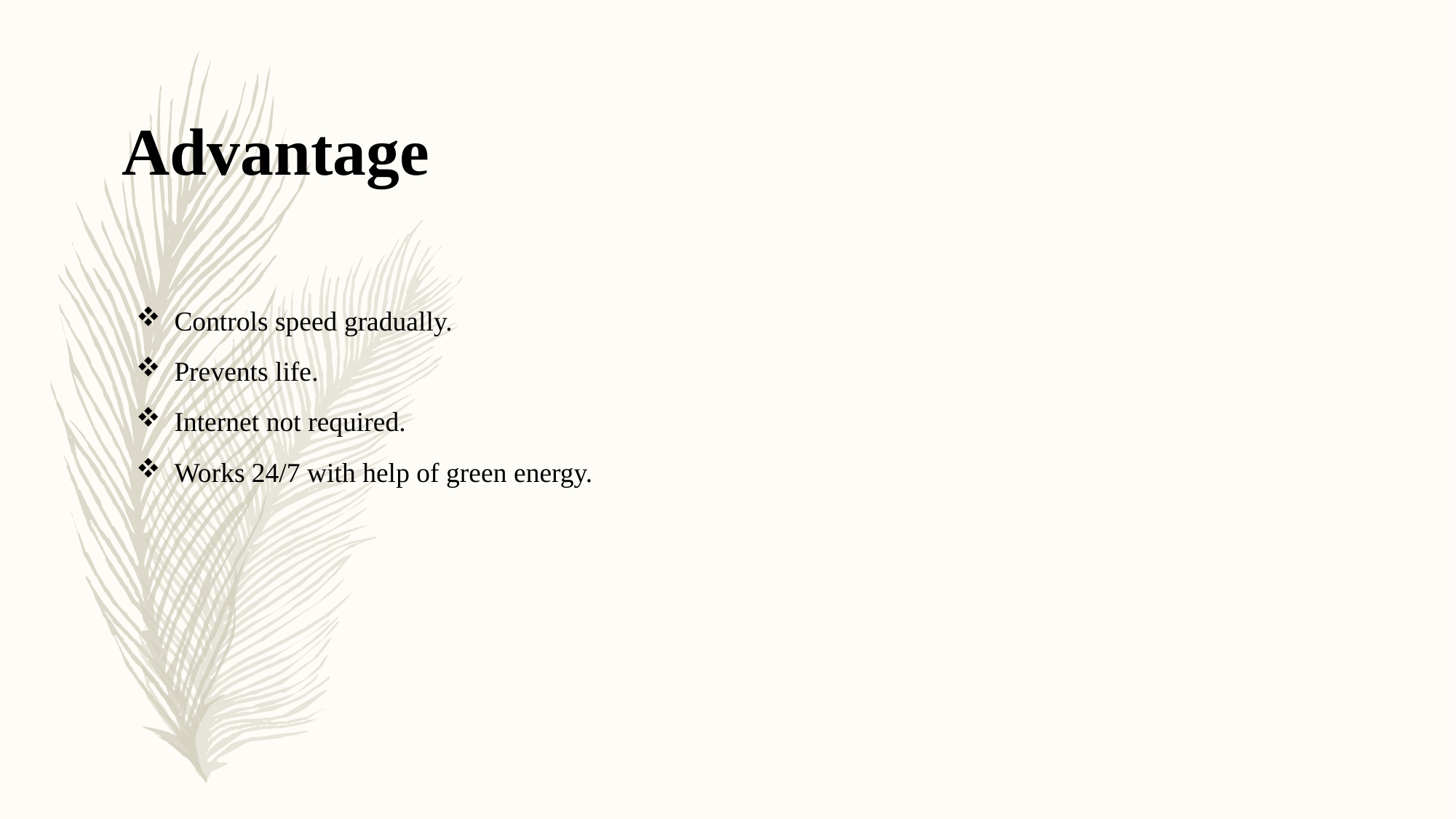

# Advantage
Controls speed gradually.
Prevents life.
Internet not required.
Works 24/7 with help of green energy.